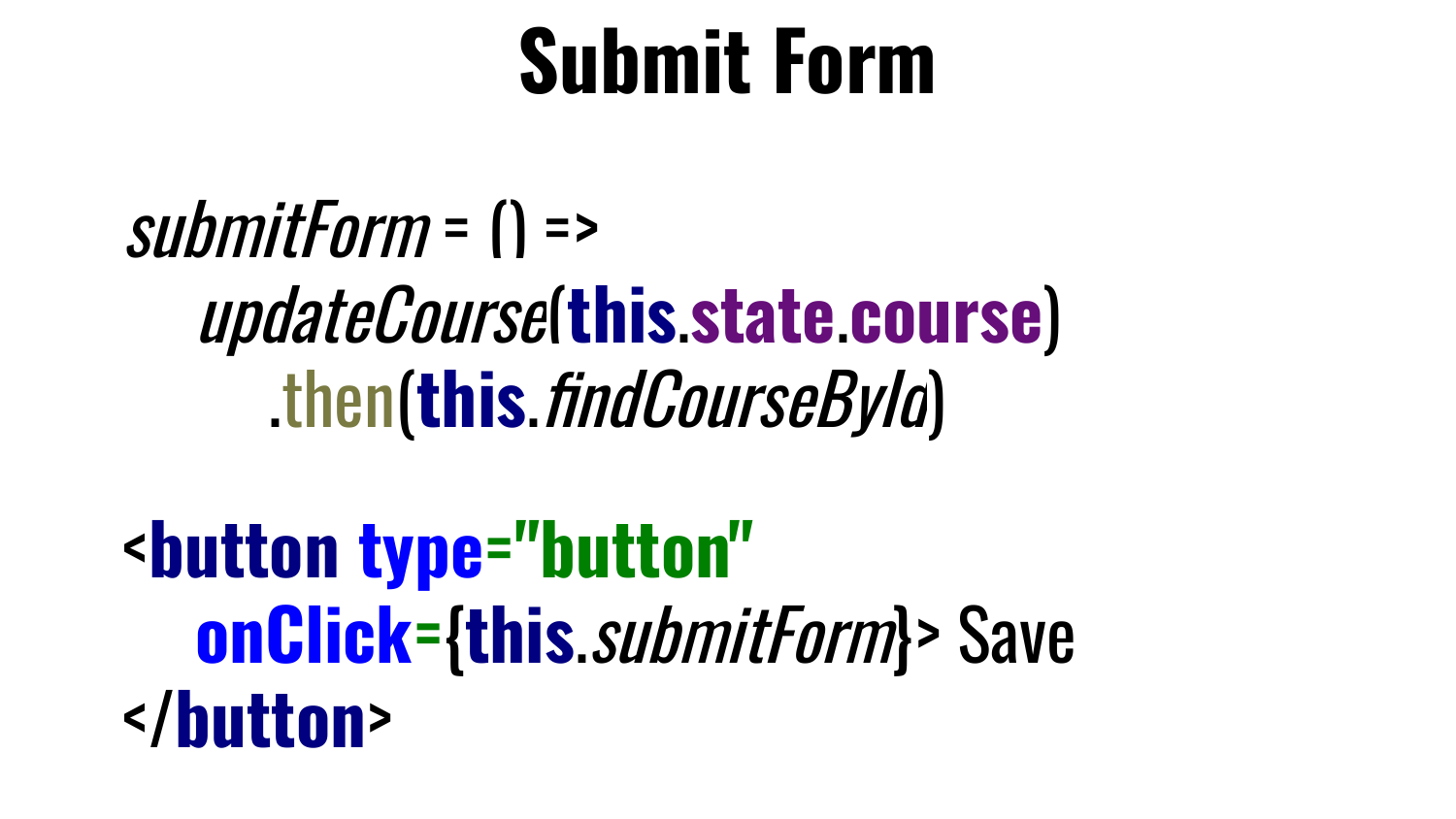

# Submit Form

submitForm = () =>
updateCourse(this.state.course)
.then(this.findCourseById)

<button type="button"
onClick={this.submitForm}> Save
</button>